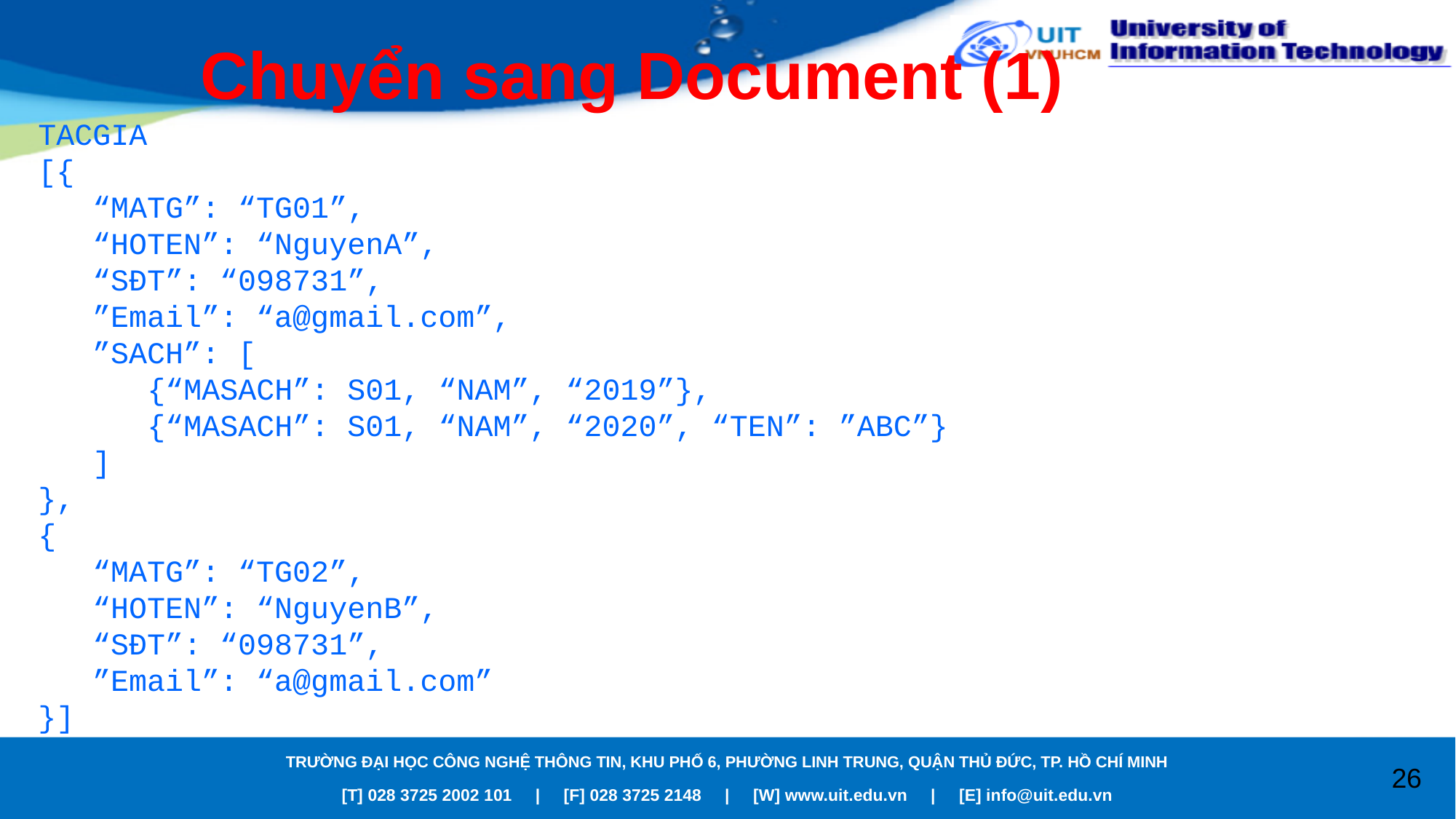

# Chuyển sang Document (1)
TACGIA
[{
   “MATG”: “TG01”,
   “HOTEN”: “NguyenA”,
   “SĐT”: “098731”,
   ”Email”: “a@gmail.com”,
   ”SACH”: [
      {“MASACH”: S01, “NAM”, “2019”},
      {“MASACH”: S01, “NAM”, “2020”, “TEN”: ”ABC”}
   ]
},
{
   “MATG”: “TG02”,
   “HOTEN”: “NguyenB”,
   “SĐT”: “098731”,
   ”Email”: “a@gmail.com”
}]